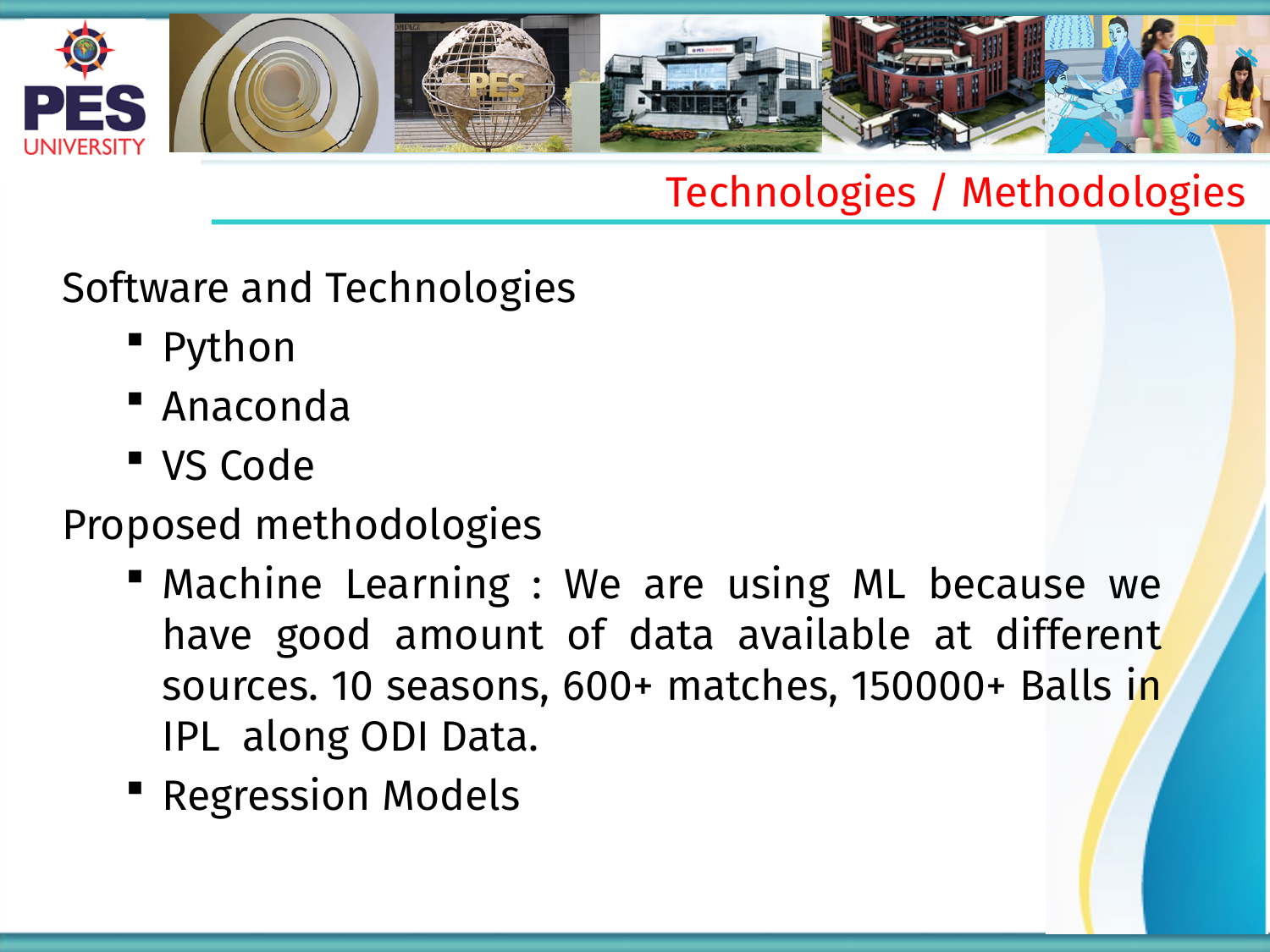

Technologies / Methodologies

Software and Technologies
Python
Anaconda
VS Code
Proposed methodologies
Machine Learning : We are using ML because we have good amount of data available at different sources. 10 seasons, 600+ matches, 150000+ Balls in IPL  along ODI Data.
Regression Models